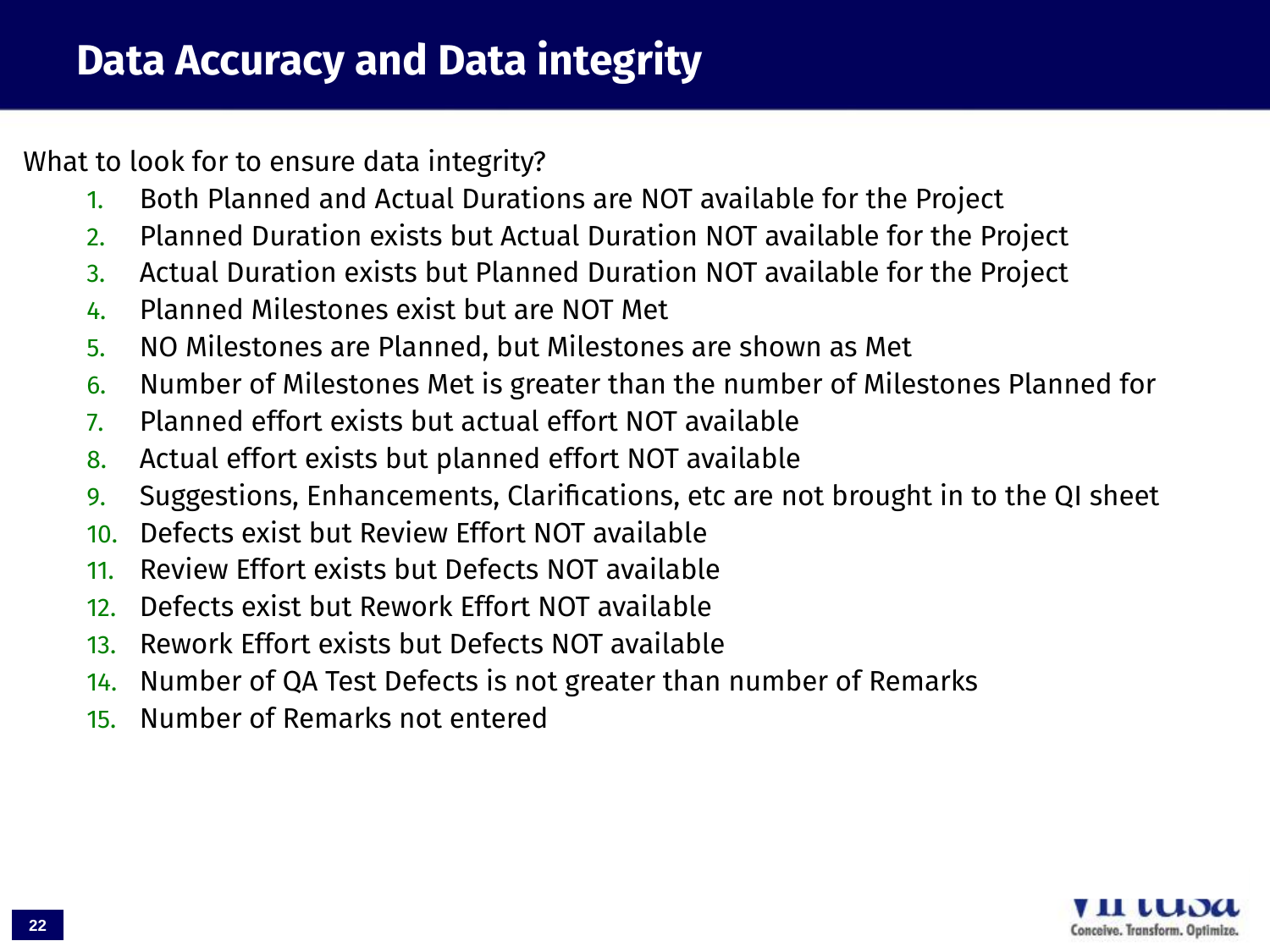

Data Accuracy and Data integrity
What to look for to ensure data integrity?
Both Planned and Actual Durations are NOT available for the Project
Planned Duration exists but Actual Duration NOT available for the Project
Actual Duration exists but Planned Duration NOT available for the Project
Planned Milestones exist but are NOT Met
NO Milestones are Planned, but Milestones are shown as Met
Number of Milestones Met is greater than the number of Milestones Planned for
Planned effort exists but actual effort NOT available
Actual effort exists but planned effort NOT available
Suggestions, Enhancements, Clarifications, etc are not brought in to the QI sheet
Defects exist but Review Effort NOT available
Review Effort exists but Defects NOT available
Defects exist but Rework Effort NOT available
Rework Effort exists but Defects NOT available
Number of QA Test Defects is not greater than number of Remarks
Number of Remarks not entered